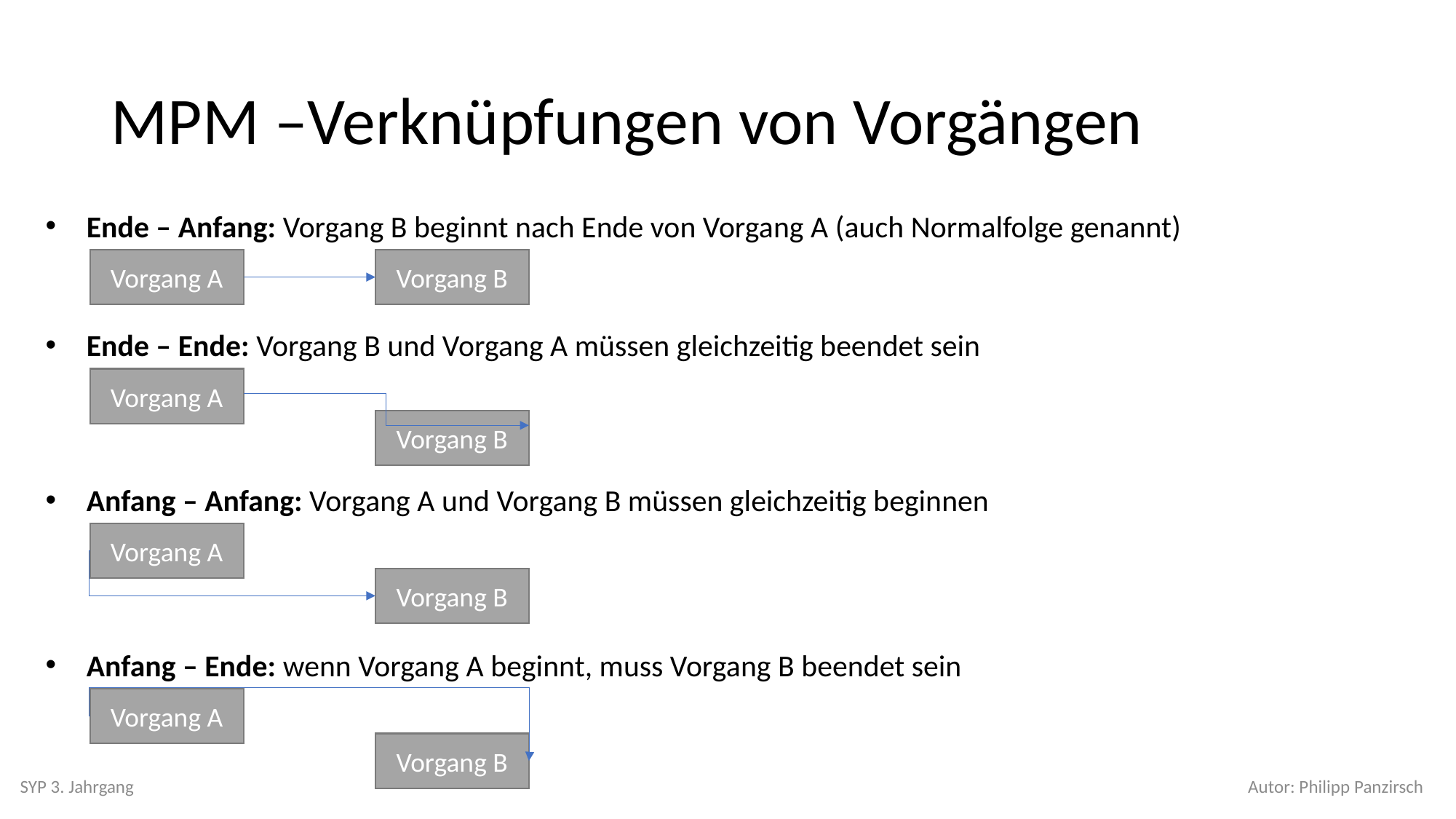

# MPM –Verknüpfungen von Vorgängen
Ende – Anfang: Vorgang B beginnt nach Ende von Vorgang A (auch Normalfolge genannt)
Vorgang B
Vorgang A
Ende – Ende: Vorgang B und Vorgang A müssen gleichzeitig beendet sein
Vorgang A
Vorgang B
Anfang – Anfang: Vorgang A und Vorgang B müssen gleichzeitig beginnen
Vorgang A
Vorgang B
Anfang – Ende: wenn Vorgang A beginnt, muss Vorgang B beendet sein
Vorgang A
Vorgang B
SYP 3. Jahrgang
Autor: Philipp Panzirsch